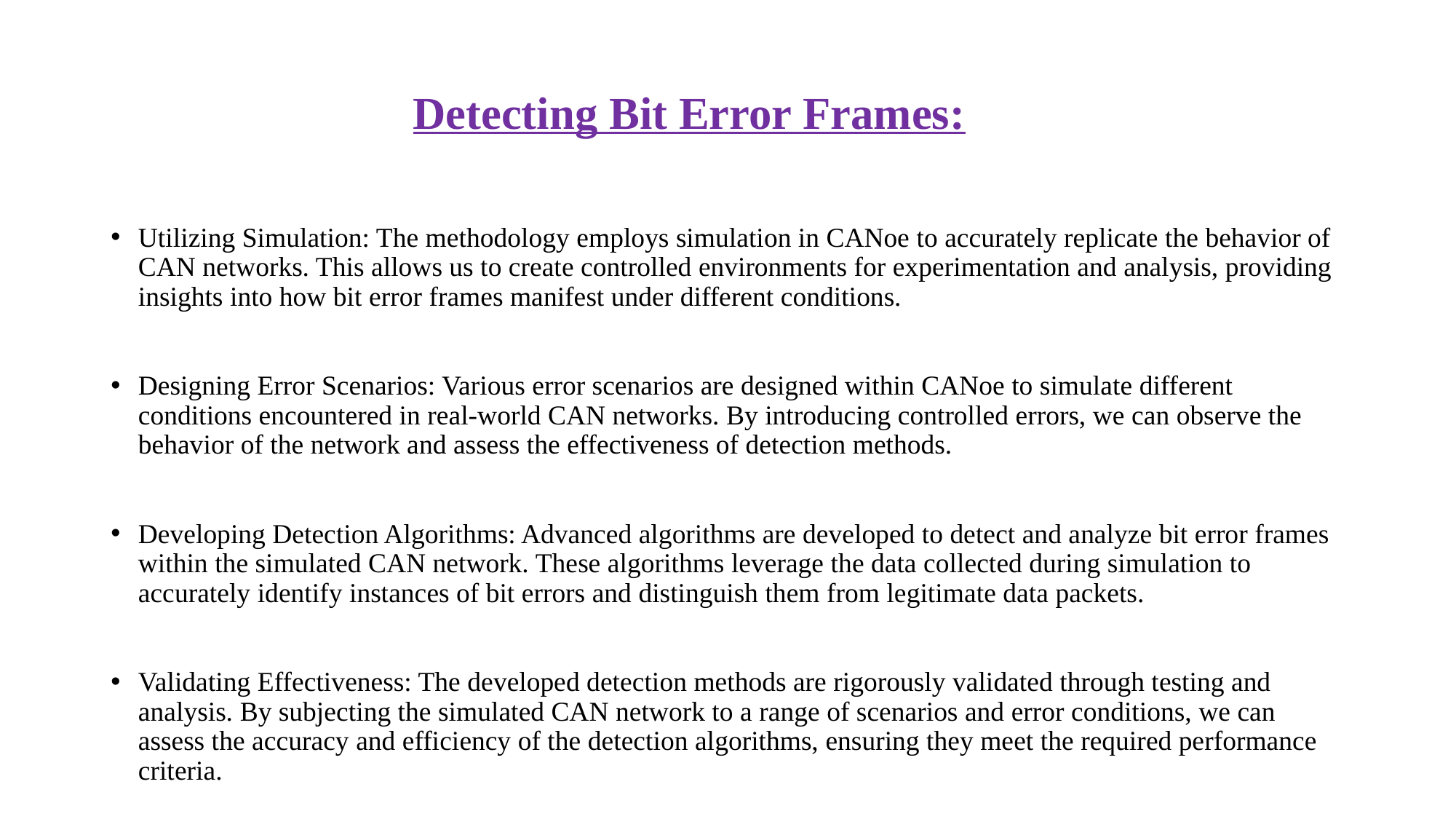

Detecting Bit Error Frames:
Utilizing Simulation: The methodology employs simulation in CANoe to accurately replicate the behavior of CAN networks. This allows us to create controlled environments for experimentation and analysis, providing insights into how bit error frames manifest under different conditions.

Designing Error Scenarios: Various error scenarios are designed within CANoe to simulate different conditions encountered in real-world CAN networks. By introducing controlled errors, we can observe the behavior of the network and assess the effectiveness of detection methods.

Developing Detection Algorithms: Advanced algorithms are developed to detect and analyze bit error frames within the simulated CAN network. These algorithms leverage the data collected during simulation to accurately identify instances of bit errors and distinguish them from legitimate data packets.

Validating Effectiveness: The developed detection methods are rigorously validated through testing and analysis. By subjecting the simulated CAN network to a range of scenarios and error conditions, we can assess the accuracy and efficiency of the detection algorithms, ensuring they meet the required performance criteria.